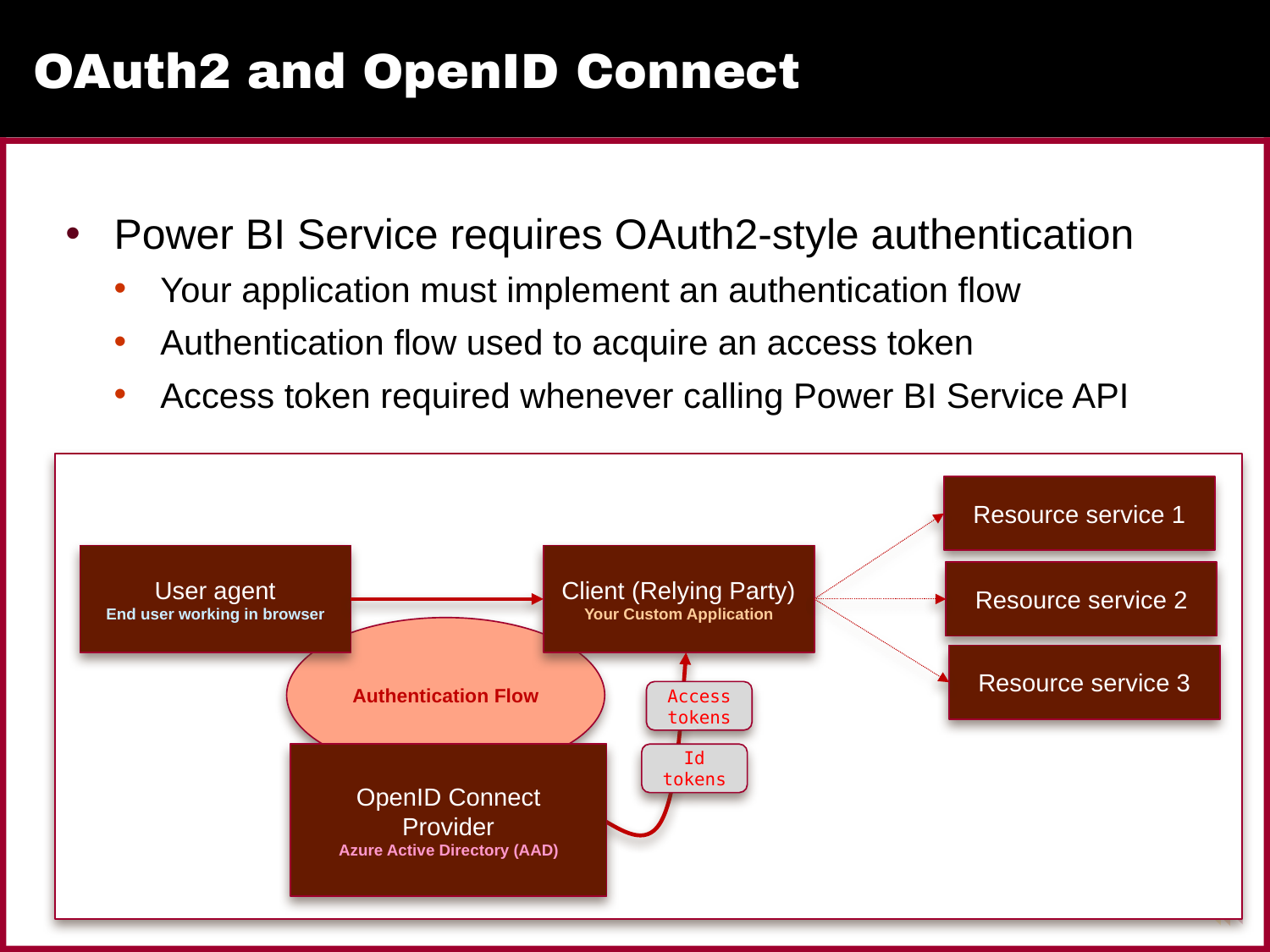

# OAuth2 and OpenID Connect
Power BI Service requires OAuth2-style authentication
Your application must implement an authentication flow
Authentication flow used to acquire an access token
Access token required whenever calling Power BI Service API

Resource service 1
User agent
End user working in browser
Client (Relying Party)
Your Custom Application
Resource service 2
Authentication Flow
Resource service 3

Access tokens
Id tokens
OpenID Connect
Provider
Azure Active Directory (AAD)